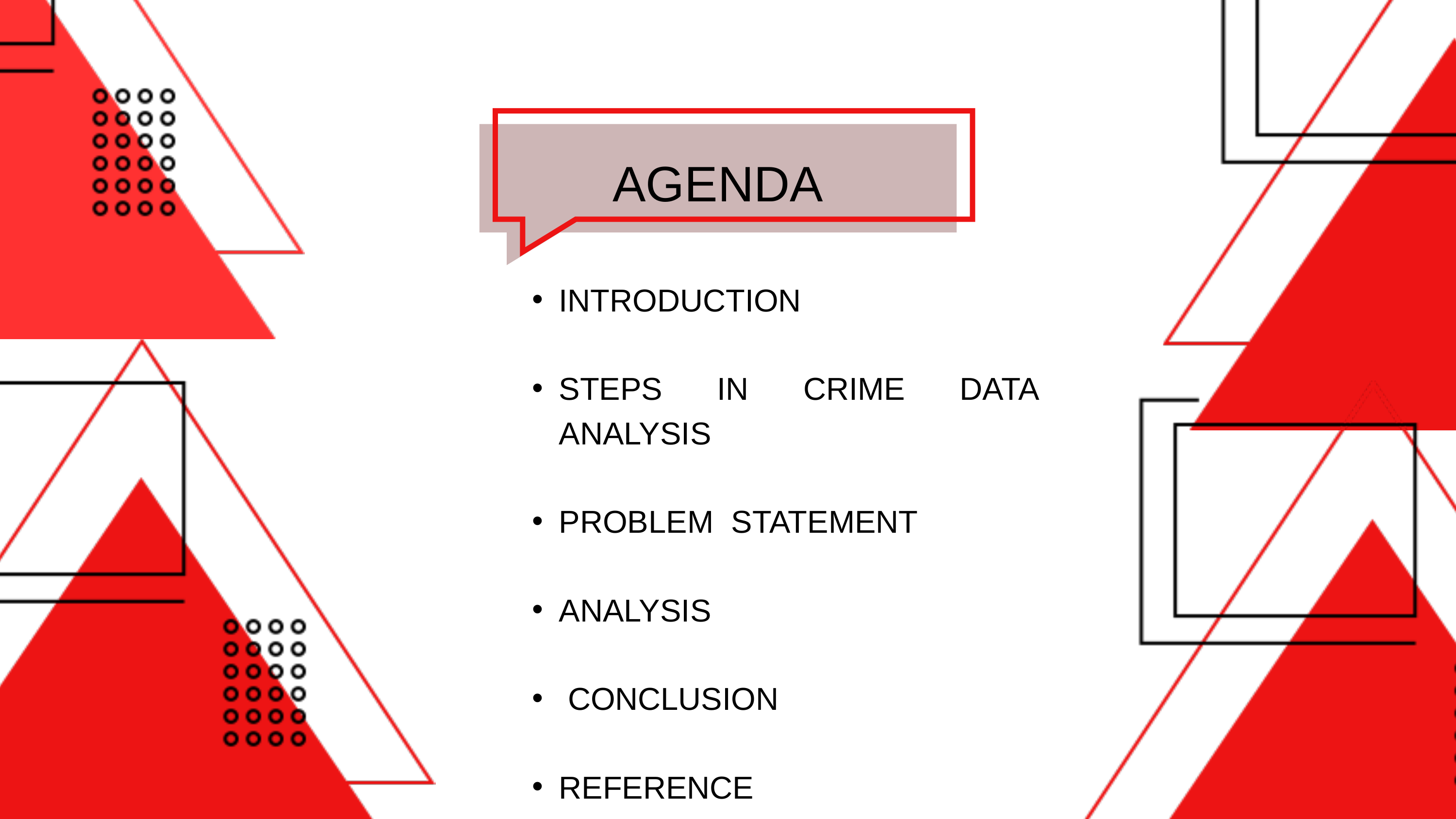

AGENDA
INTRODUCTION

STEPS IN CRIME DATA ANALYSIS

PROBLEM  STATEMENT

ANALYSIS

 CONCLUSION

REFERENCE